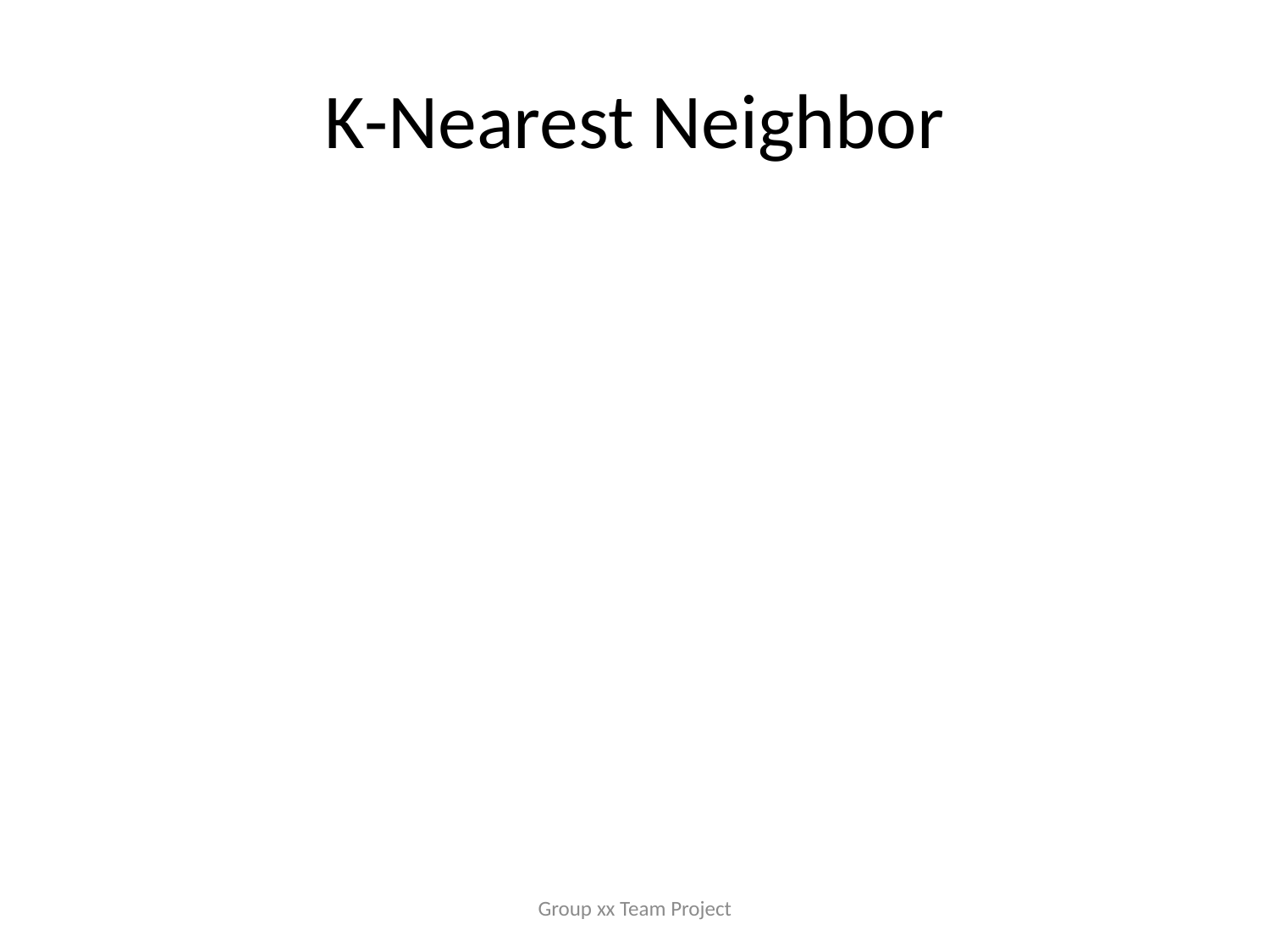

# K-Nearest Neighbor

Group xx Team Project